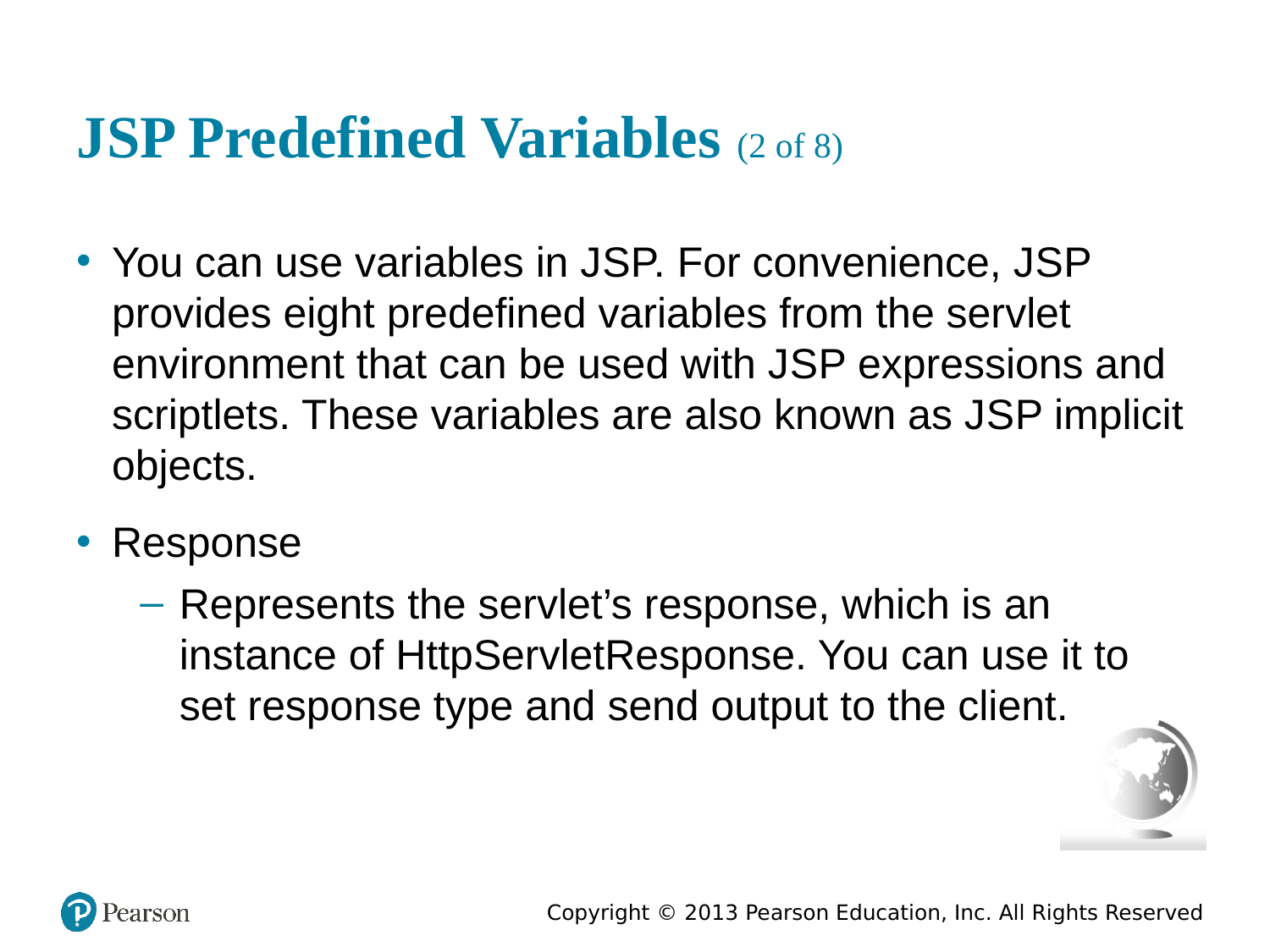

# J S P Predefined Variables (2 of 8)
You can use variables in J S P. For convenience, J S P provides eight predefined variables from the servlet environment that can be used with J S P expressions and scriptlets. These variables are also known as J S P implicit objects.
Response
Represents the servlet’s response, which is an instance of HttpServletResponse. You can use it to set response type and send output to the client.